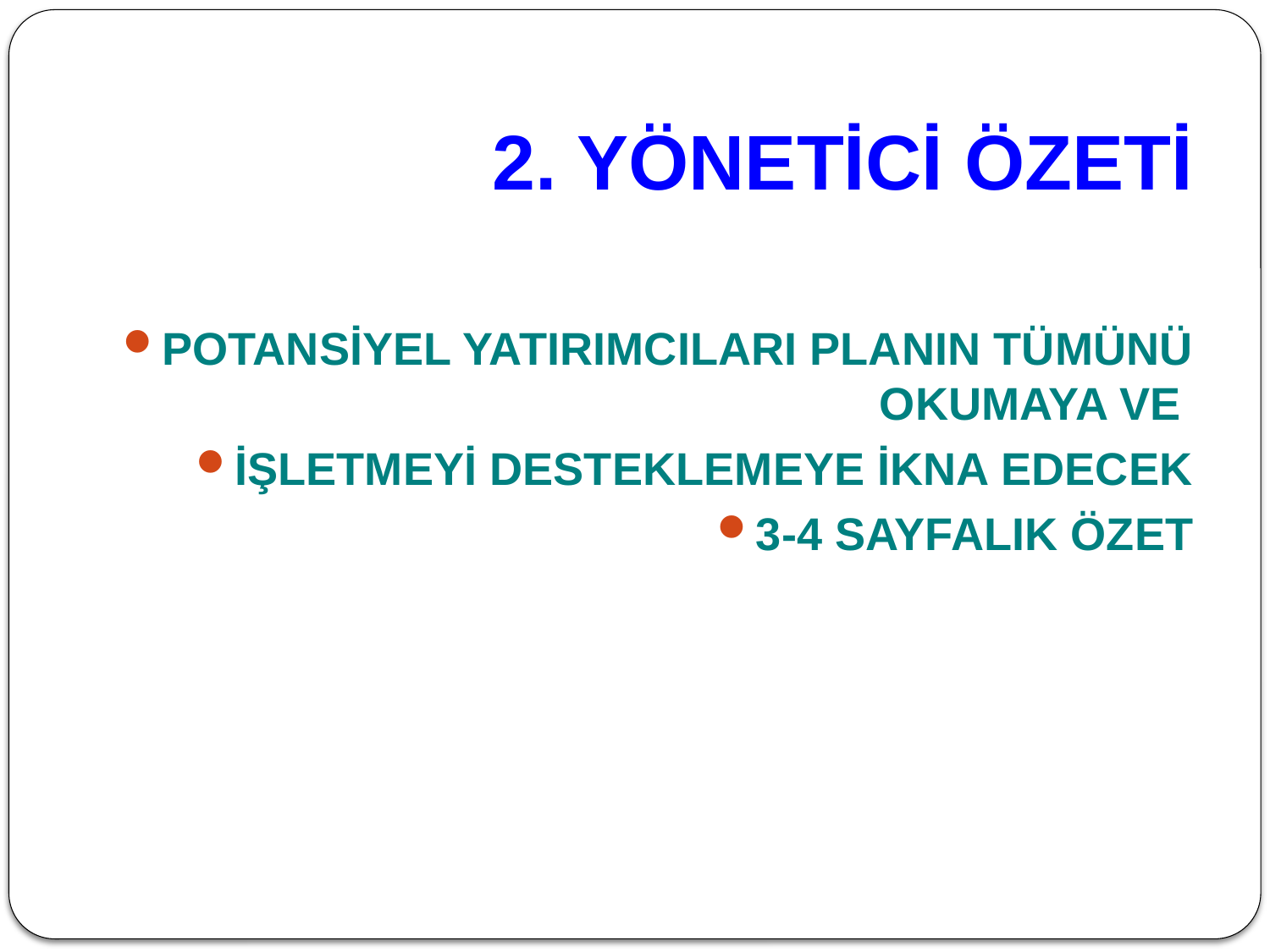

2. YÖNETİCİ ÖZETİ

POTANSİYEL YATIRIMCILARI PLANIN TÜMÜNÜ OKUMAYA VE
İŞLETMEYİ DESTEKLEMEYE İKNA EDECEK
3-4 SAYFALIK ÖZET